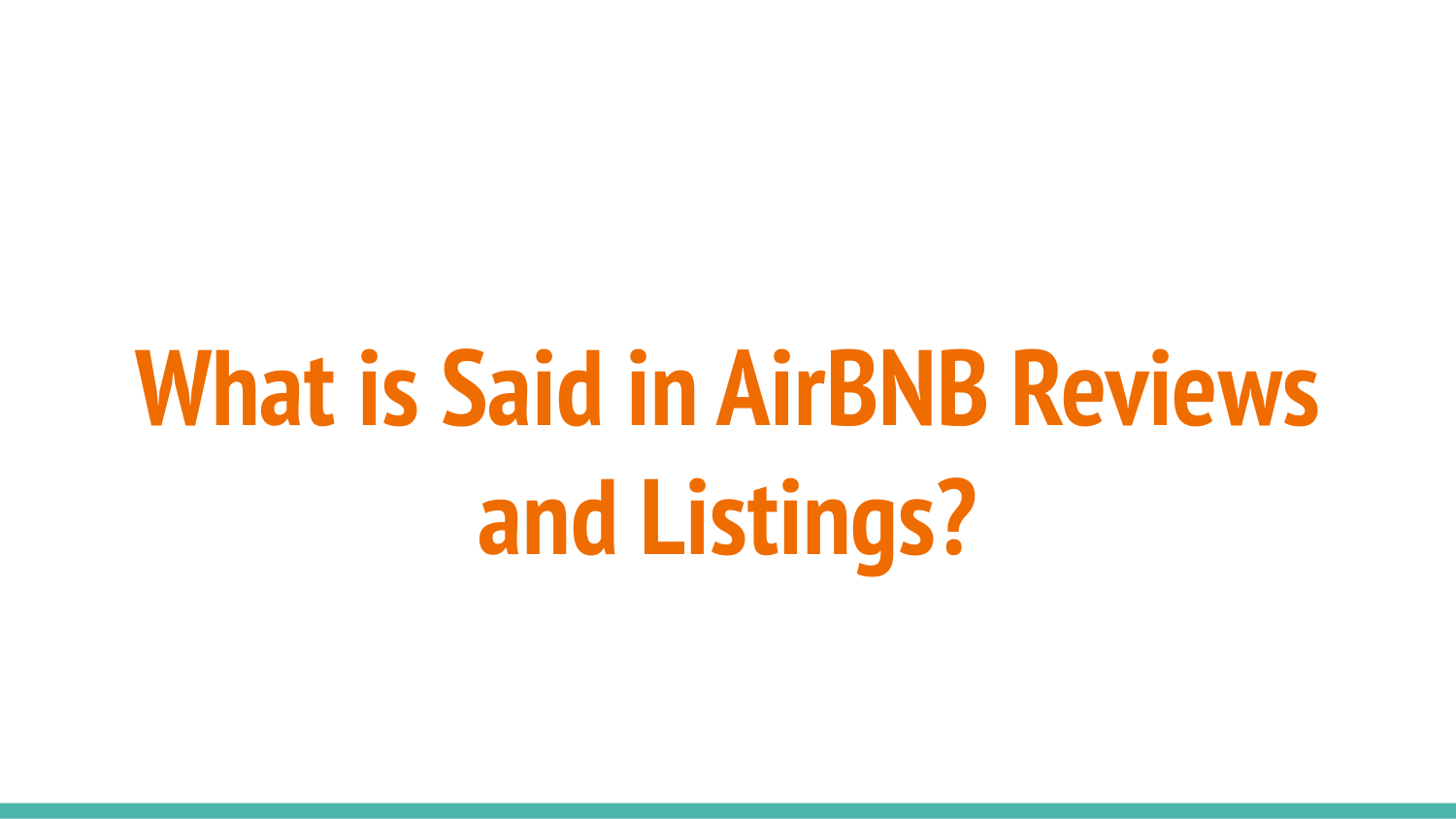

# What is Said in AirBNB Reviews and Listings?